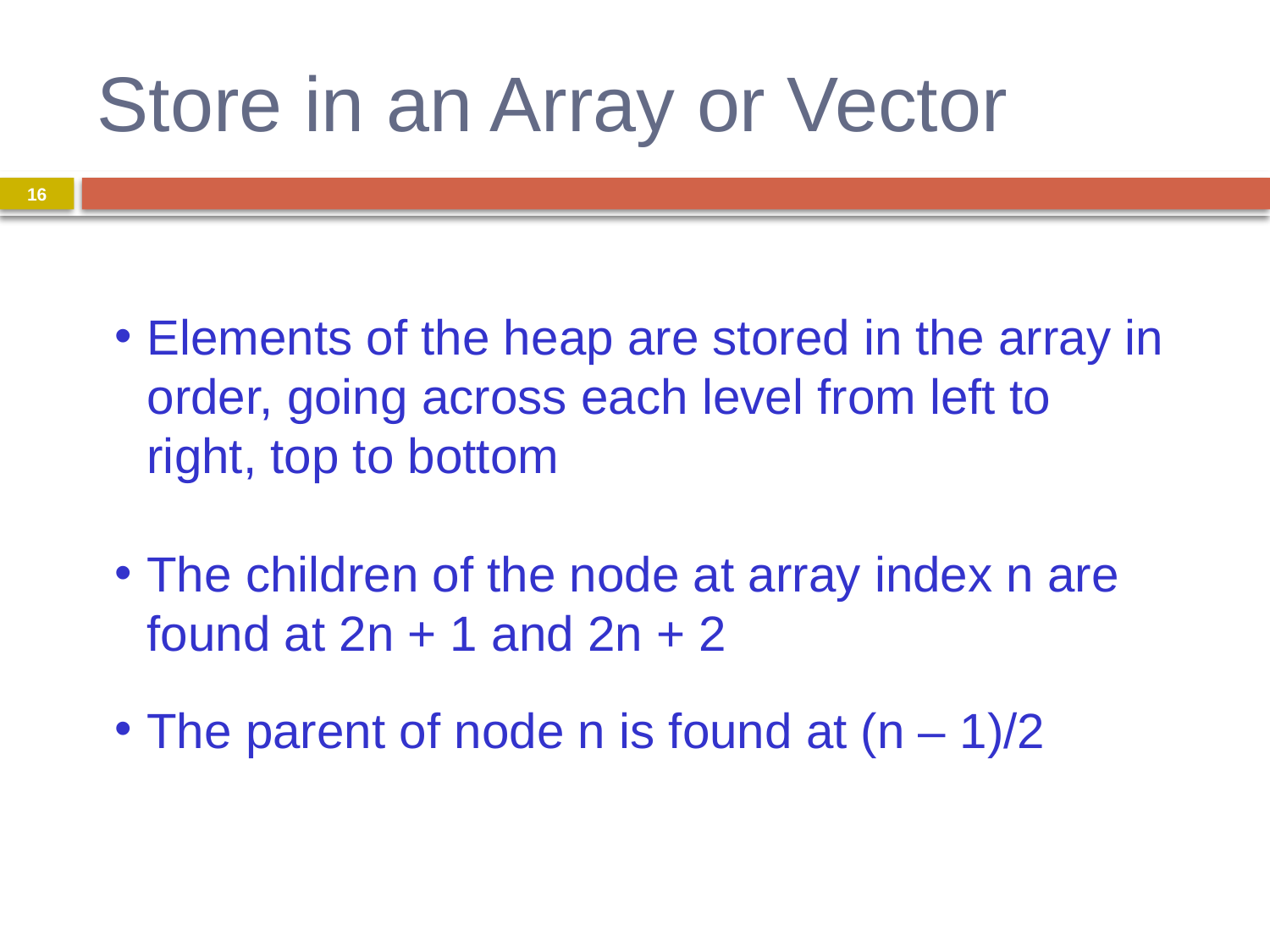

# Store in an Array or Vector

16
Elements of the heap are stored in the array in order, going across each level from left to right, top to bottom

The children of the node at array index n are found at 2n + 1 and 2n + 2

The parent of node n is found at (n – 1)/2